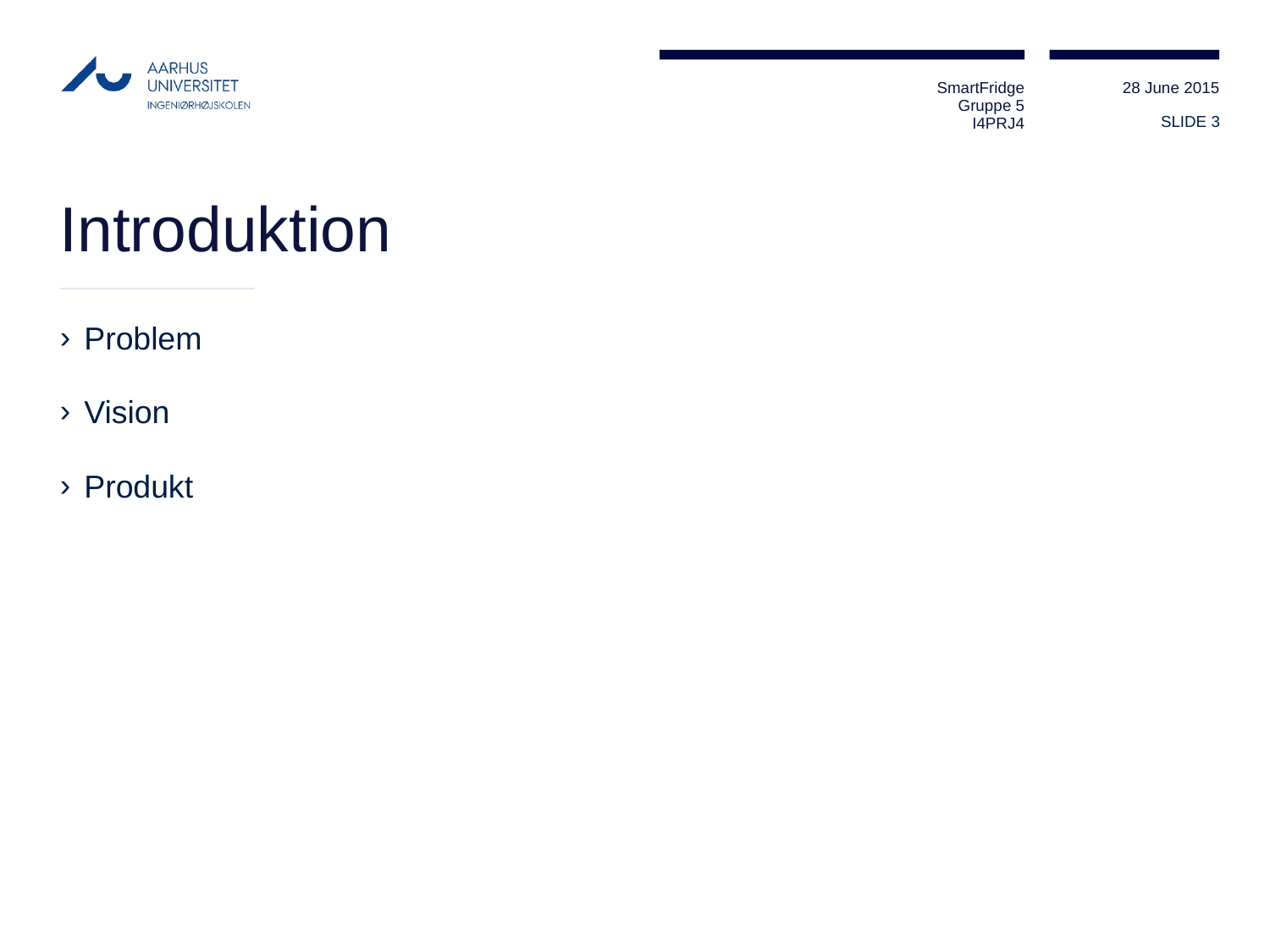

SLIDE 3
# Introduktion
Problem

Vision

Produkt